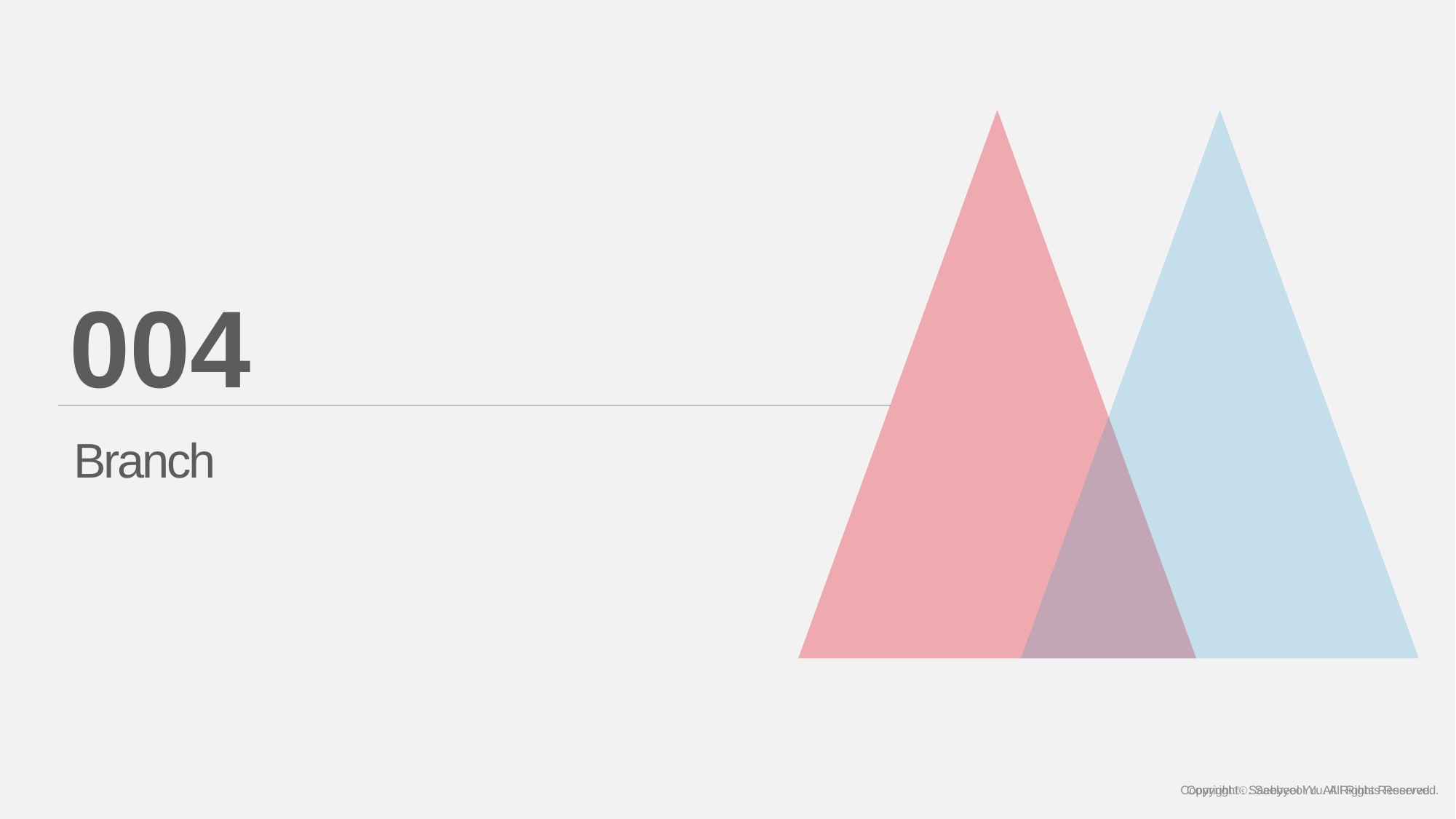

004
Branch
Copyrightⓒ. Saebyeol Yu. All Rights Reserved.